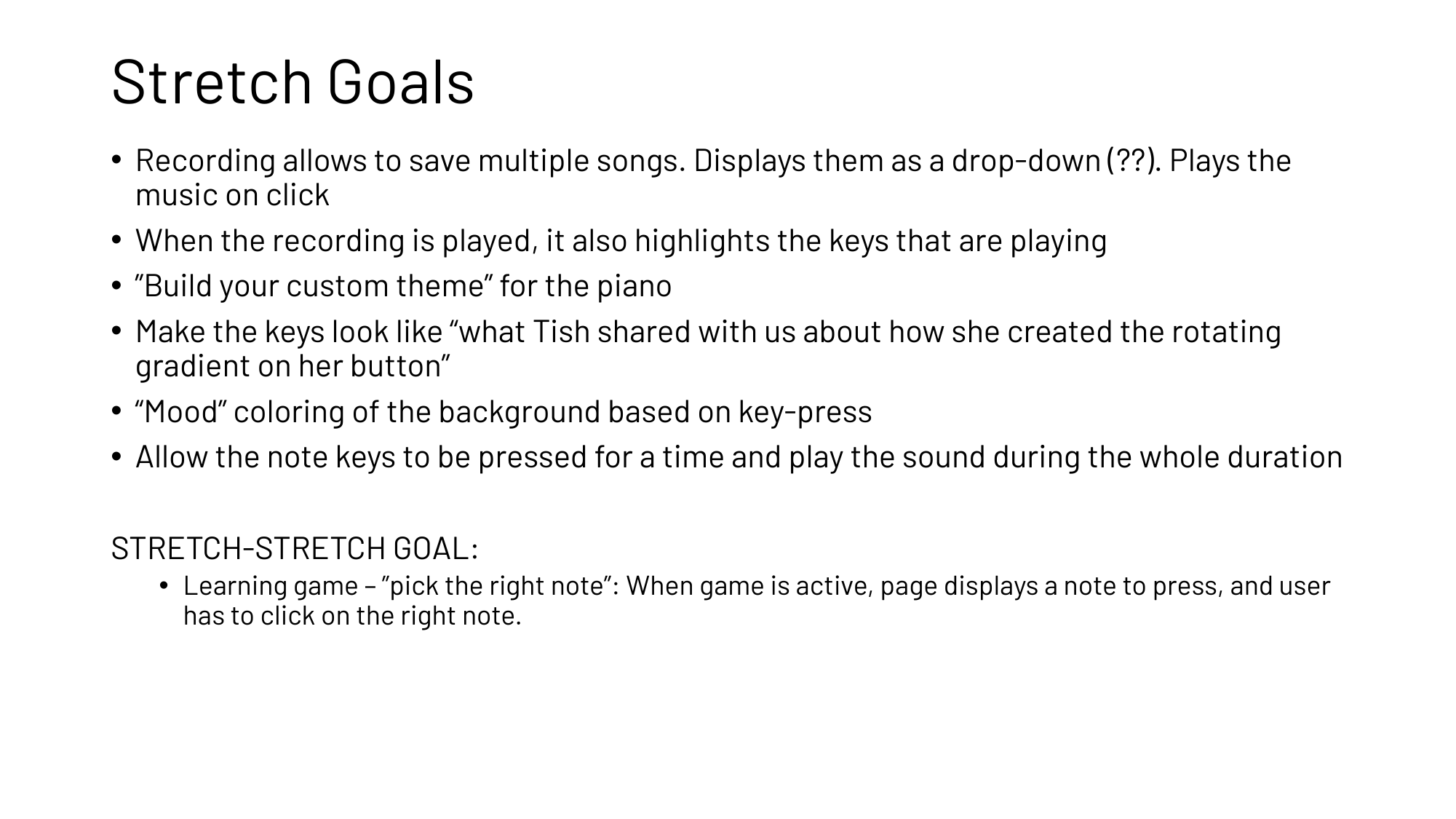

# Stretch Goals
Recording allows to save multiple songs. Displays them as a drop-down (??). Plays the music on click
When the recording is played, it also highlights the keys that are playing
”Build your custom theme” for the piano
Make the keys look like “what Tish shared with us about how she created the rotating gradient on her button”
“Mood” coloring of the background based on key-press
Allow the note keys to be pressed for a time and play the sound during the whole duration

STRETCH-STRETCH GOAL:
Learning game – ”pick the right note”: When game is active, page displays a note to press, and user has to click on the right note.